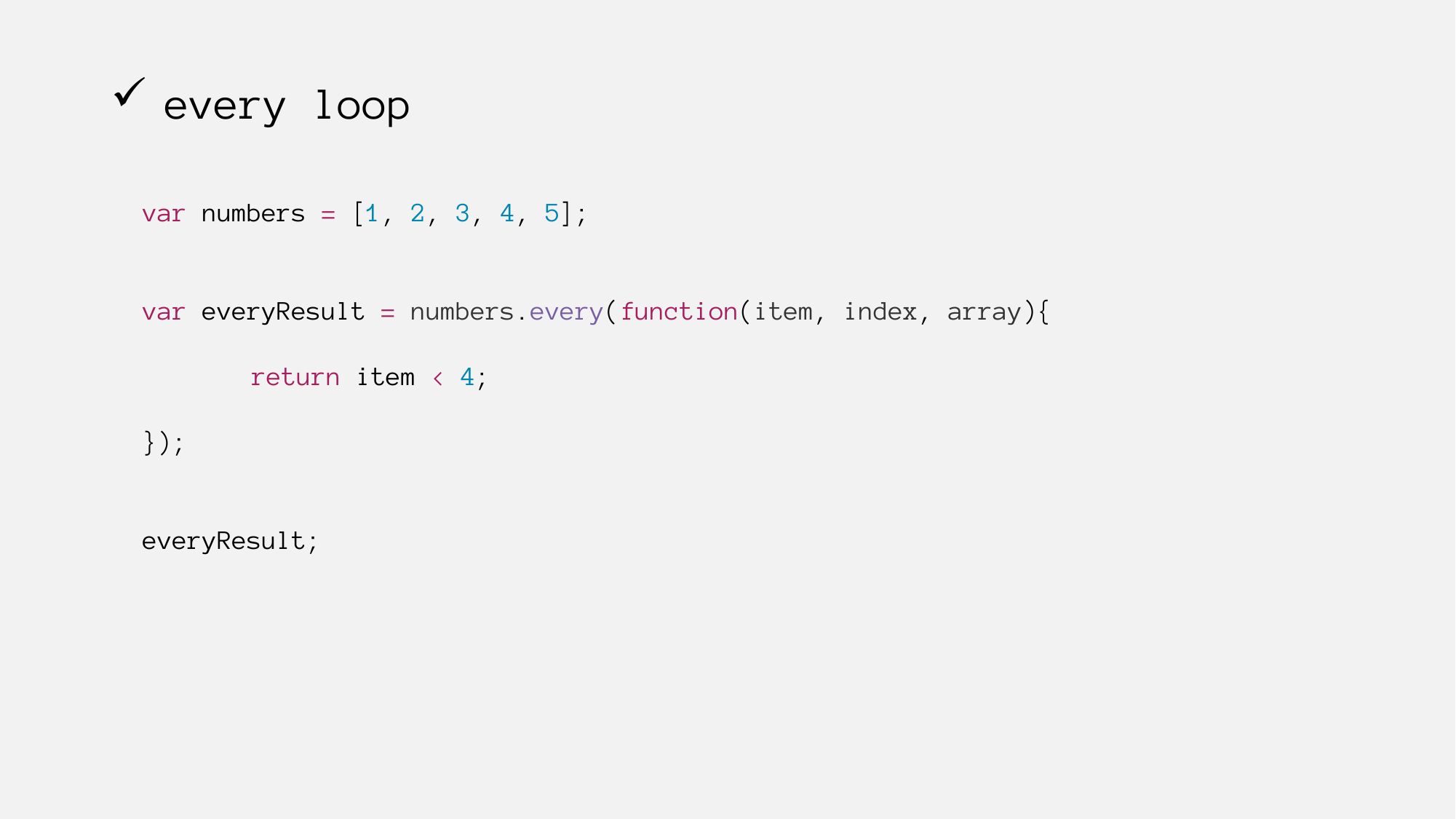

# every loop
var numbers = [1, 2, 3, 4, 5];

var everyResult = numbers.every(function(item, index, array){

	return item < 4;

});

everyResult;